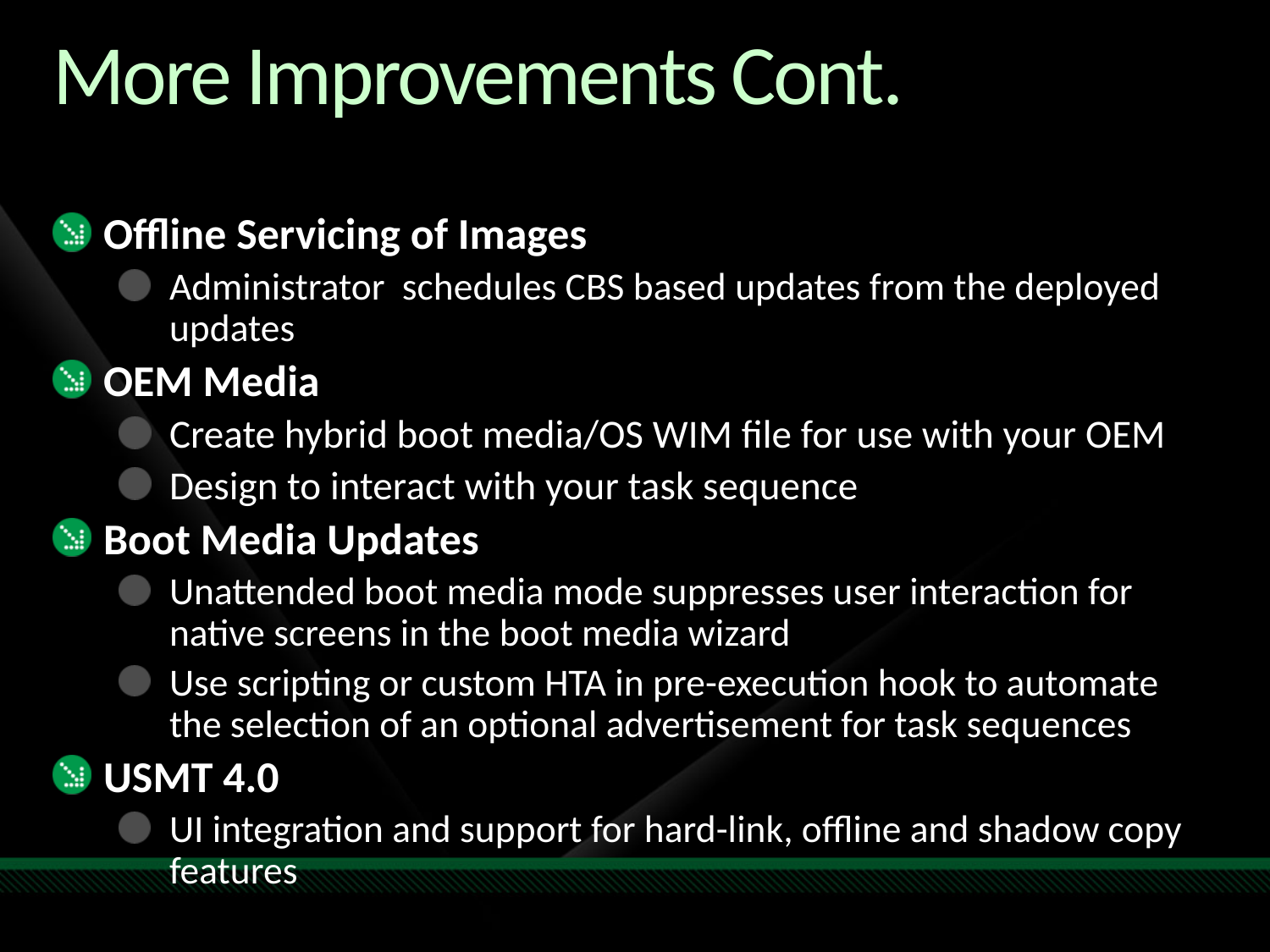

# More Improvements Cont.
Offline Servicing of Images
Administrator  schedules CBS based updates from the deployed updates
OEM Media
Create hybrid boot media/OS WIM file for use with your OEM
Design to interact with your task sequence
Boot Media Updates
Unattended boot media mode suppresses user interaction for native screens in the boot media wizard
Use scripting or custom HTA in pre-execution hook to automate the selection of an optional advertisement for task sequences
USMT 4.0
UI integration and support for hard-link, offline and shadow copy features